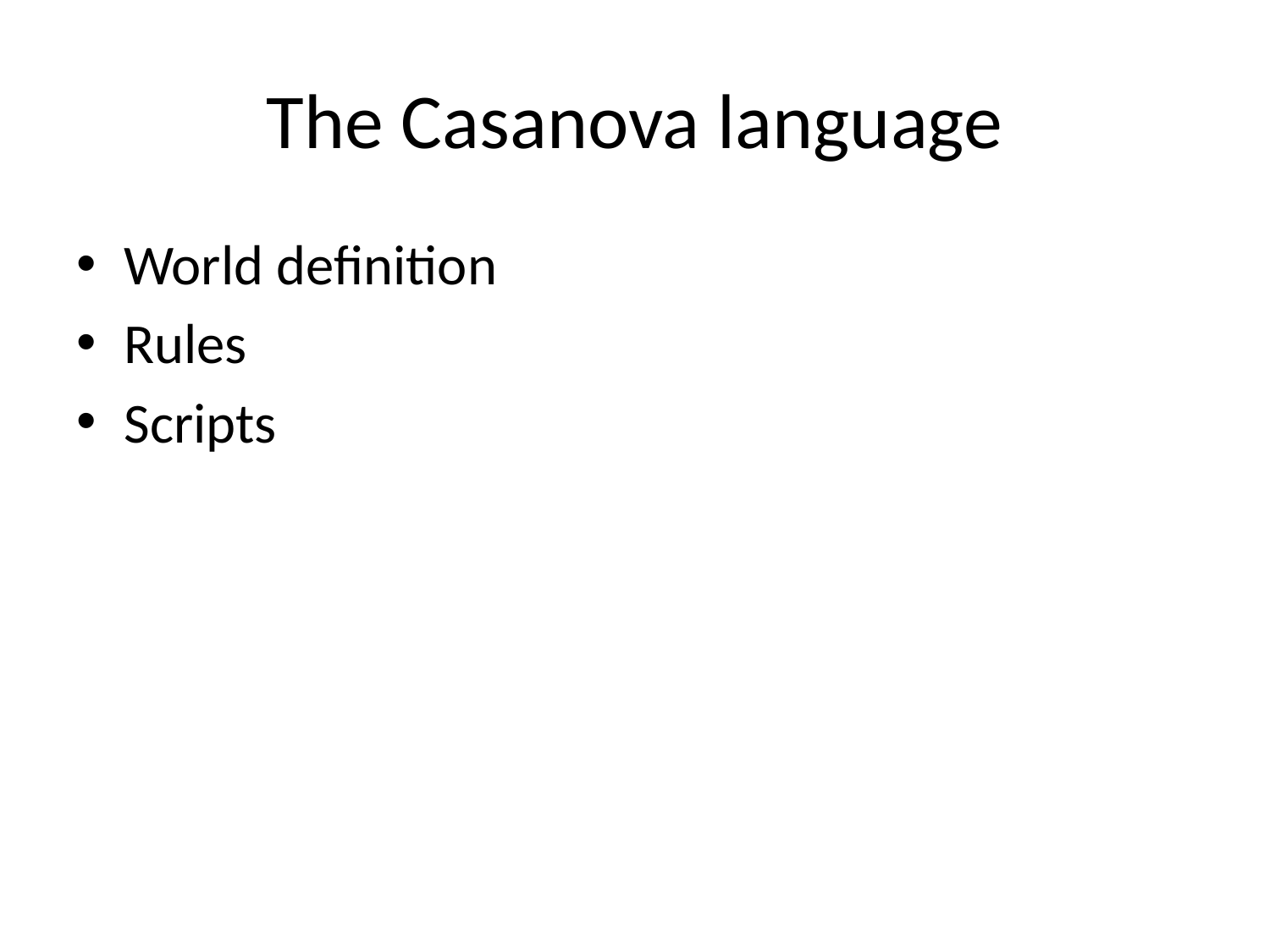

# The Casanova language
World definition
Rules
Scripts